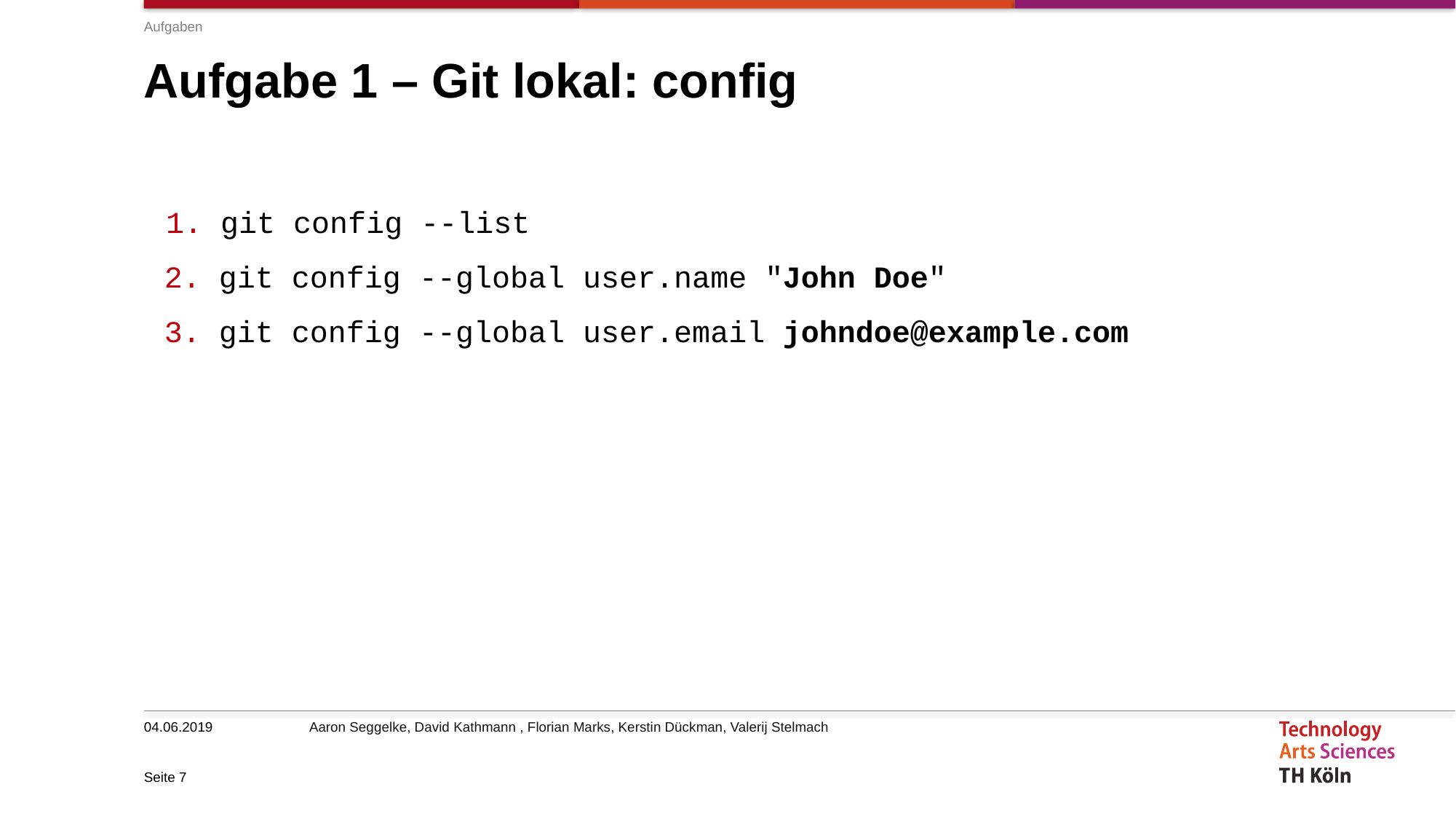

Aufgaben
# Aufgabe 1 – Git lokal: config
git config --list
git config --global user.name "John Doe"
git config --global user.email johndoe@example.com
04.06.2019
Seite 7